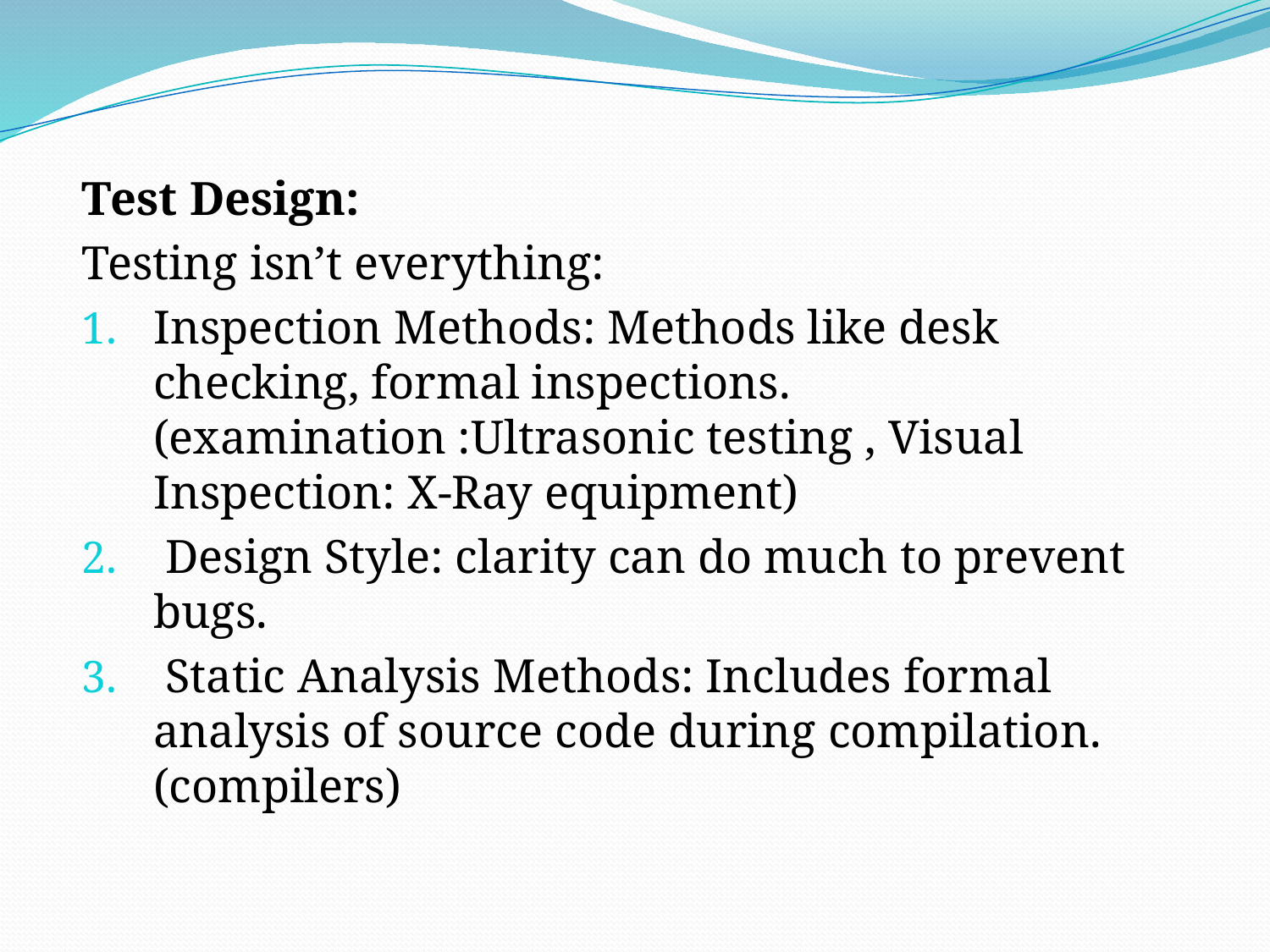

Test Design:
Testing isn’t everything:
Inspection Methods: Methods like desk checking, formal inspections. (examination :Ultrasonic testing , Visual Inspection: X-Ray equipment)
 Design Style: clarity can do much to prevent bugs.
 Static Analysis Methods: Includes formal analysis of source code during compilation.(compilers)